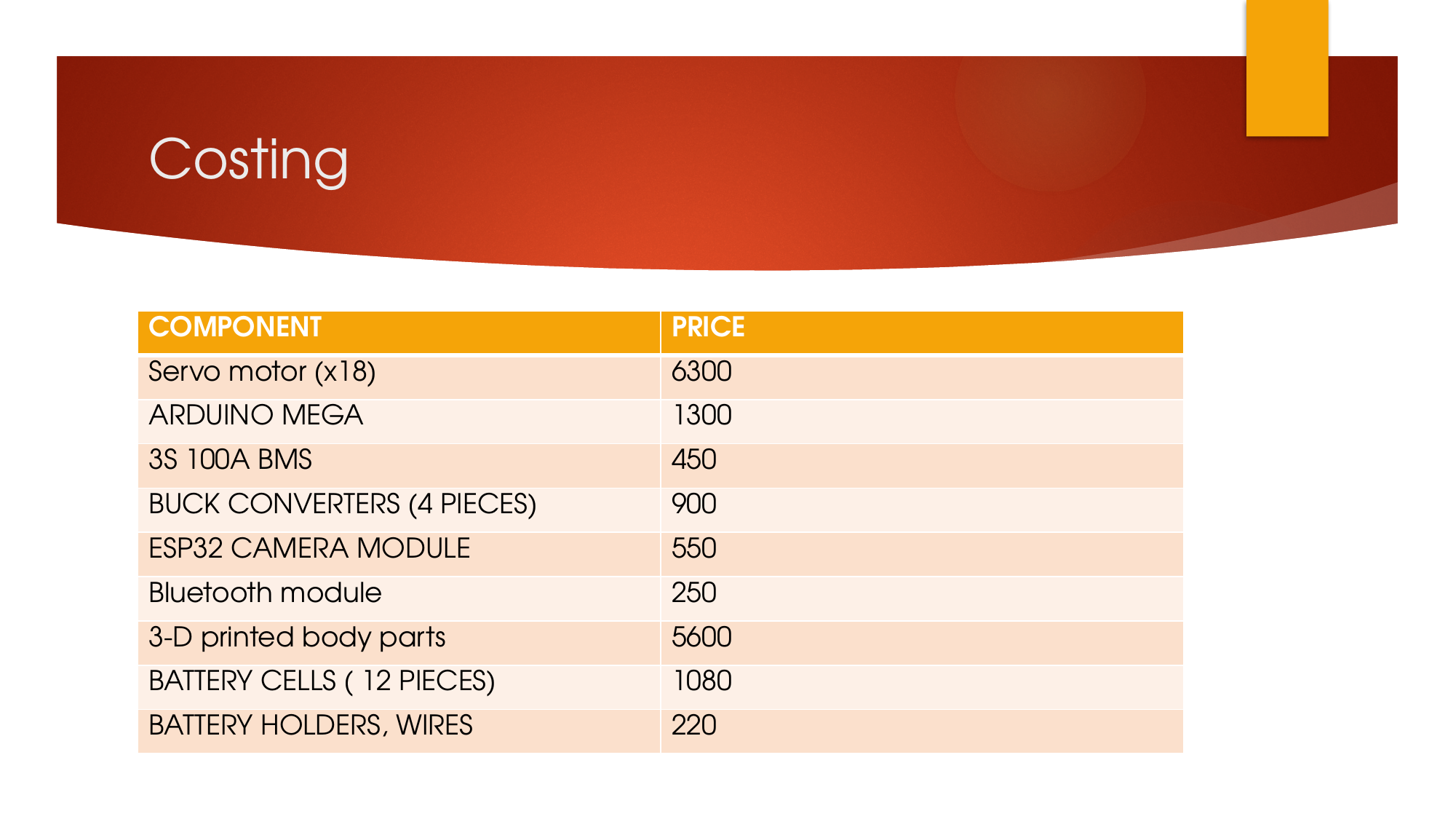

# Costing
| COMPONENT | PRICE |
| --- | --- |
| Servo motor (x18) | 6300 |
| ARDUINO MEGA | 1300 |
| 3S 100A BMS | 450 |
| BUCK CONVERTERS (4 PIECES) | 900 |
| ESP32 CAMERA MODULE | 550 |
| Bluetooth module | 250 |
| 3-D printed body parts | 5600 |
| BATTERY CELLS ( 12 PIECES) | 1080 |
| BATTERY HOLDERS, WIRES | 220 |